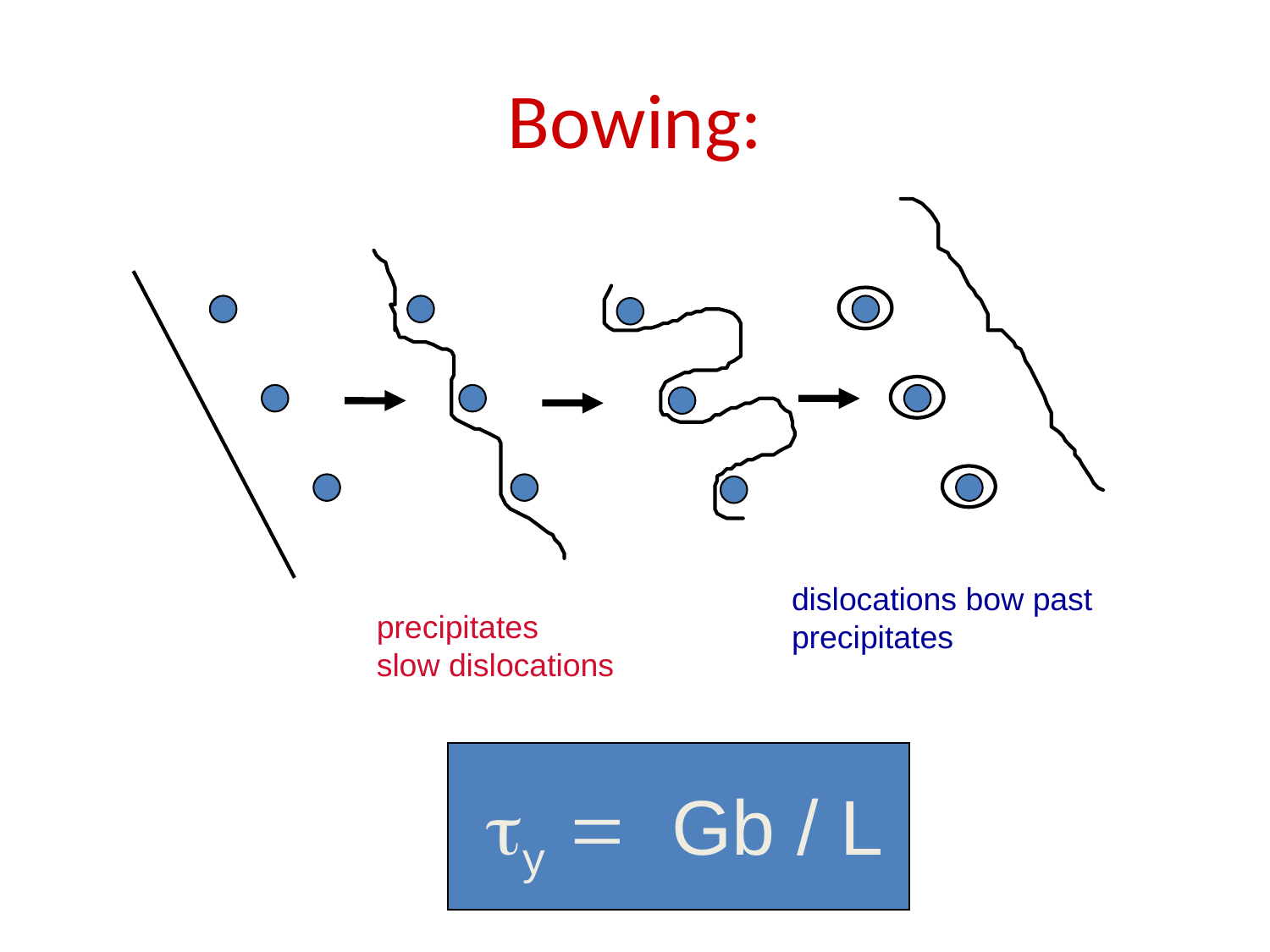

# Bowing:

dislocations bow past
precipitates
precipitates
slow dislocations

τy =  Gb / L